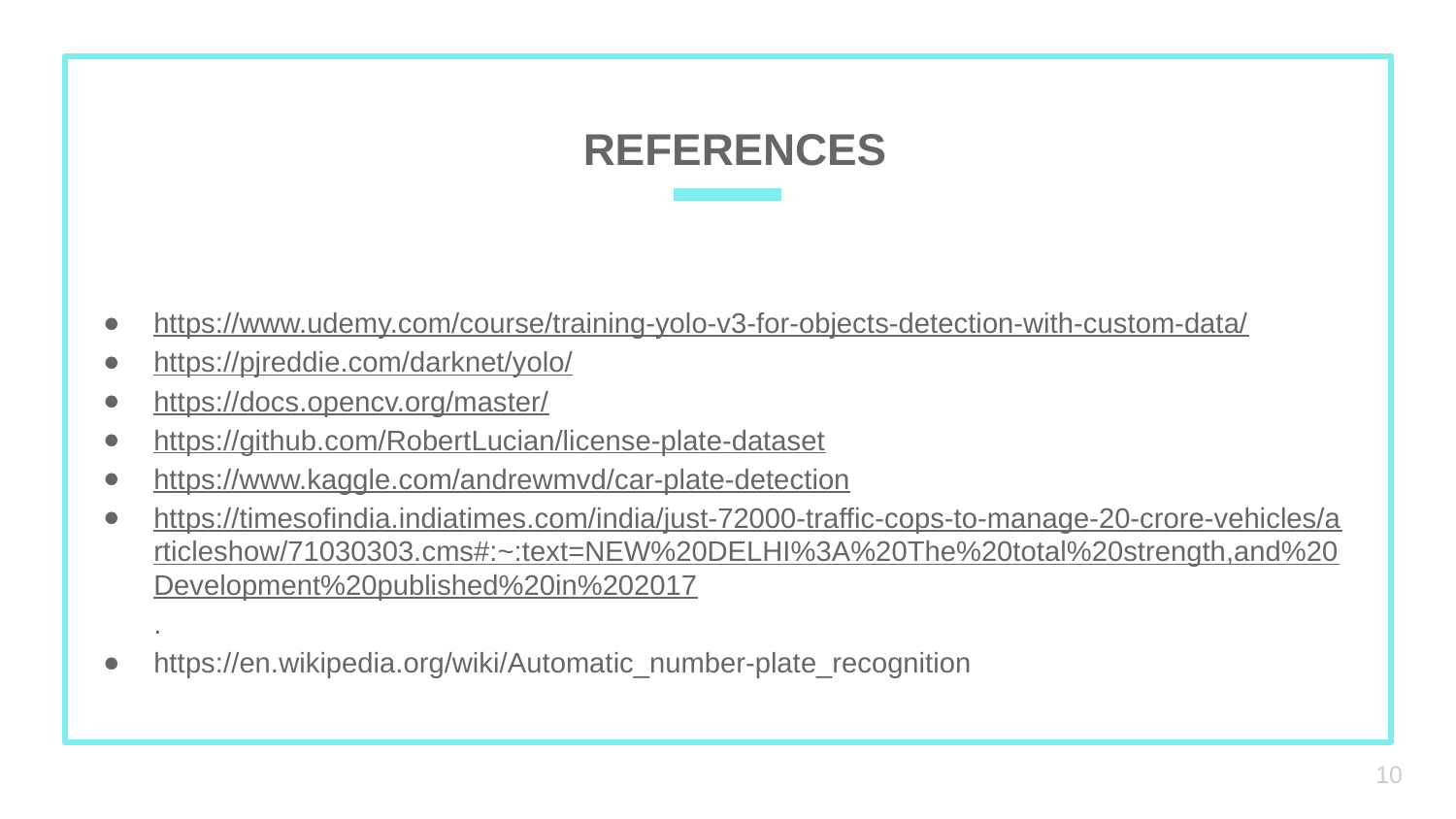

# REFERENCES
https://www.udemy.com/course/training-yolo-v3-for-objects-detection-with-custom-data/
https://pjreddie.com/darknet/yolo/
https://docs.opencv.org/master/
https://github.com/RobertLucian/license-plate-dataset
https://www.kaggle.com/andrewmvd/car-plate-detection
https://timesofindia.indiatimes.com/india/just-72000-traffic-cops-to-manage-20-crore-vehicles/articleshow/71030303.cms#:~:text=NEW%20DELHI%3A%20The%20total%20strength,and%20Development%20published%20in%202017.
https://en.wikipedia.org/wiki/Automatic_number-plate_recognition
10